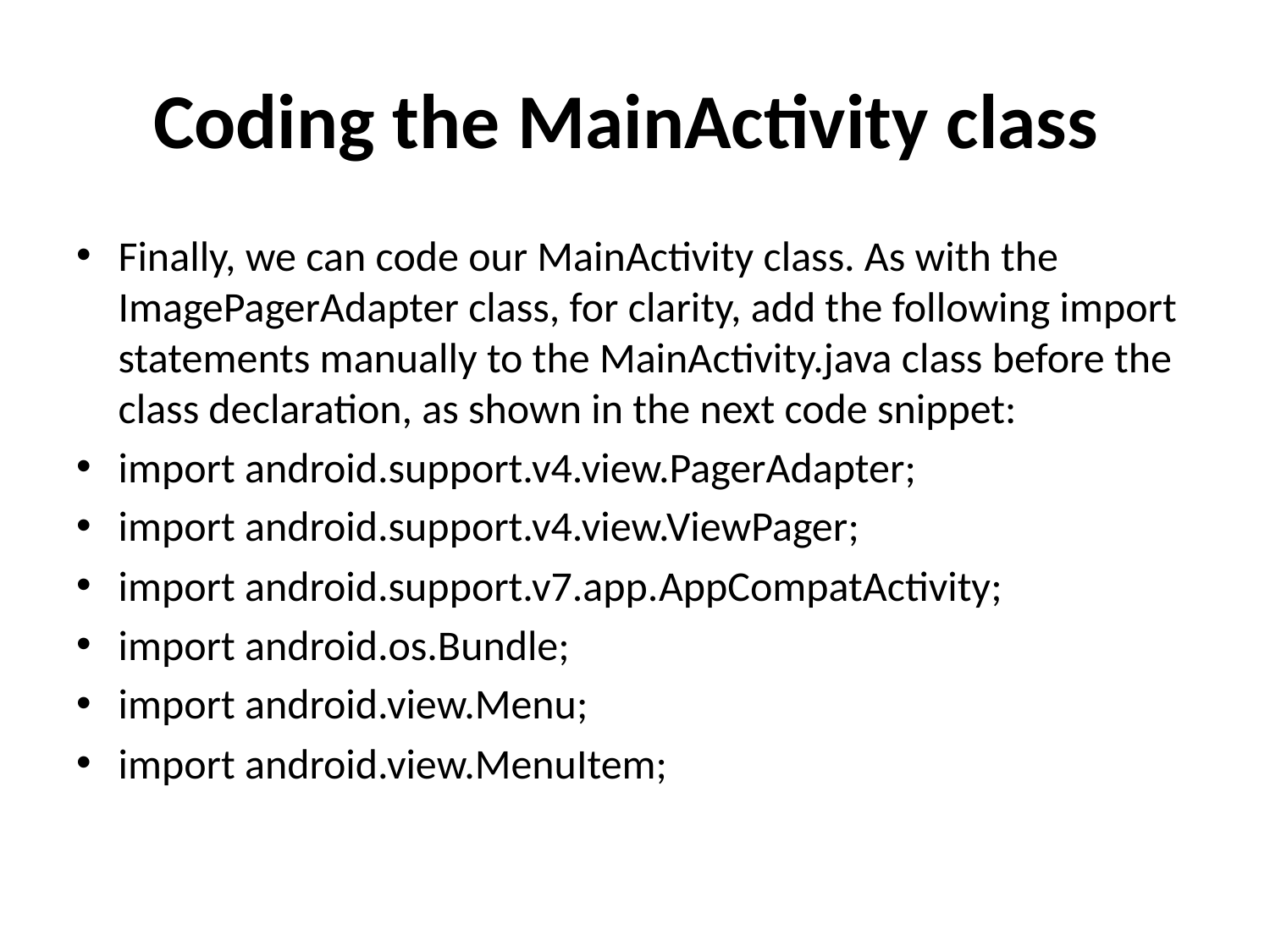

# Coding the MainActivity class
Finally, we can code our MainActivity class. As with the ImagePagerAdapter class, for clarity, add the following import statements manually to the MainActivity.java class before the class declaration, as shown in the next code snippet:
import android.support.v4.view.PagerAdapter;
import android.support.v4.view.ViewPager;
import android.support.v7.app.AppCompatActivity;
import android.os.Bundle;
import android.view.Menu;
import android.view.MenuItem;